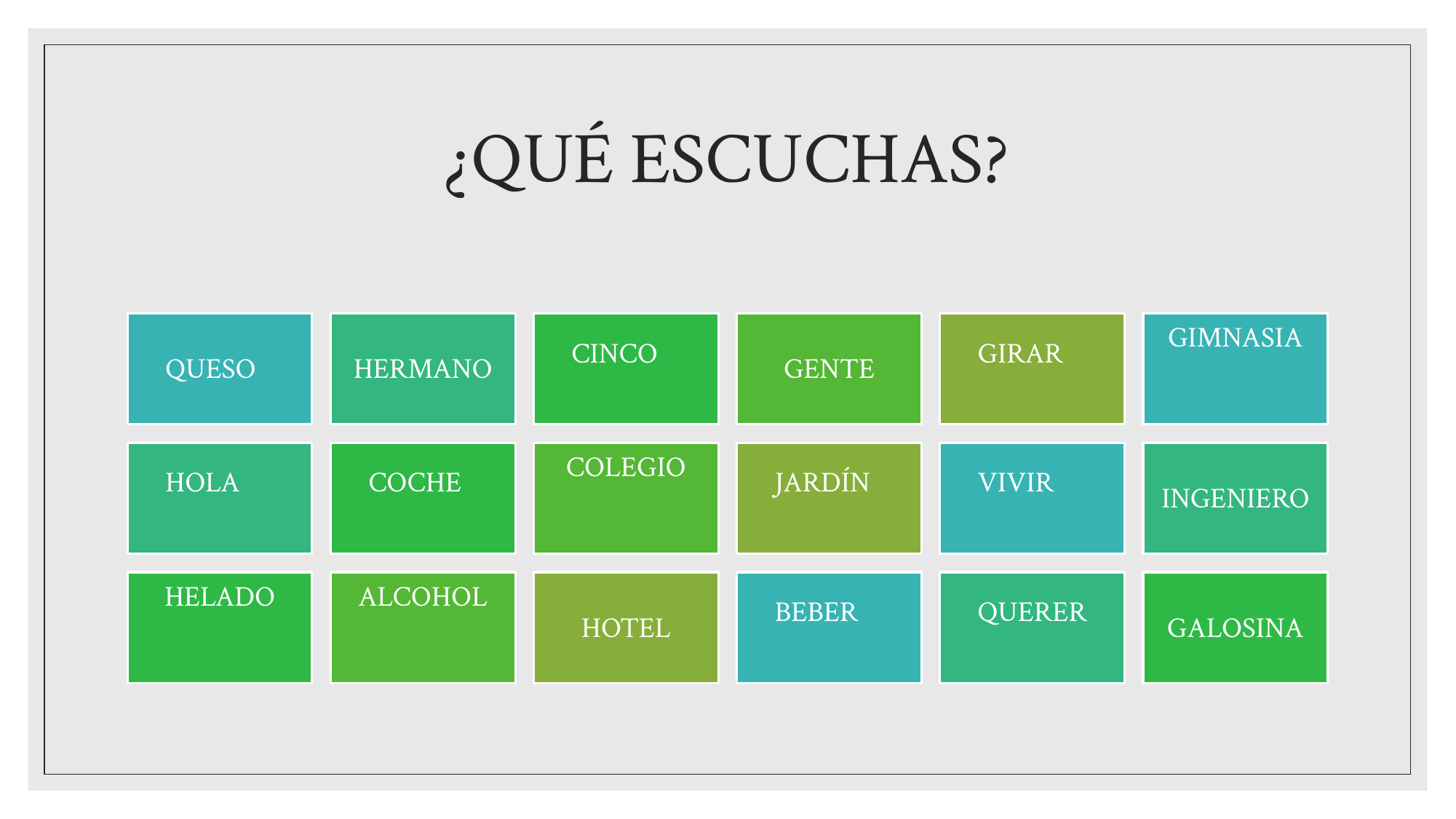

# ¿QUÉ ESCUCHAS?
QUESO
HERMANO
CINCO
GENTE
GIRAR
GIMNASIA
HOLA
COCHE
COLEGIO
JARDÍN
VIVIR
INGENIERO
HELADO
ALCOHOL
HOTEL
BEBER
QUERER
GALOSINA